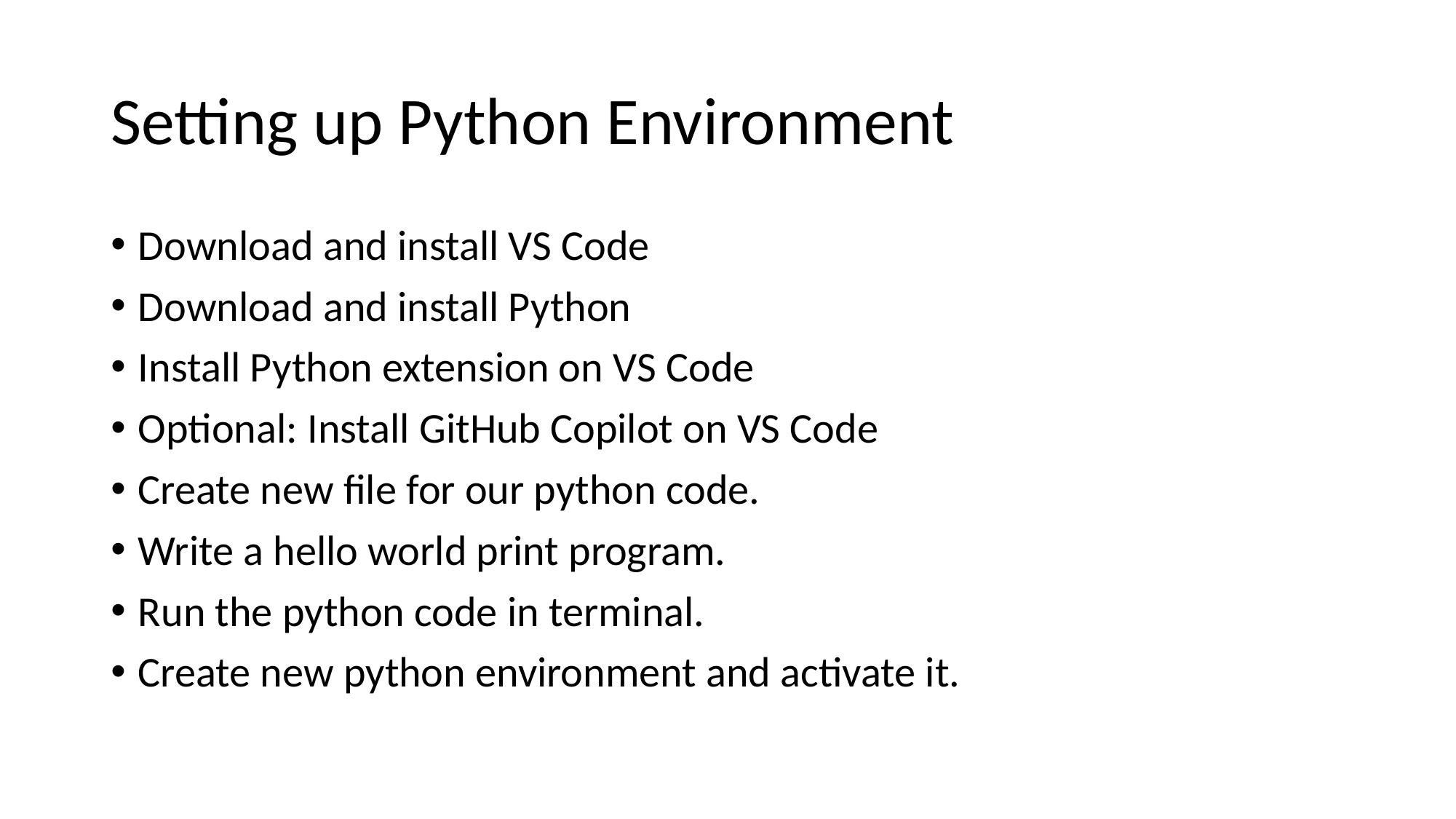

# Setting up Python Environment
Download and install VS Code
Download and install Python
Install Python extension on VS Code
Optional: Install GitHub Copilot on VS Code
Create new file for our python code.
Write a hello world print program.
Run the python code in terminal.
Create new python environment and activate it.